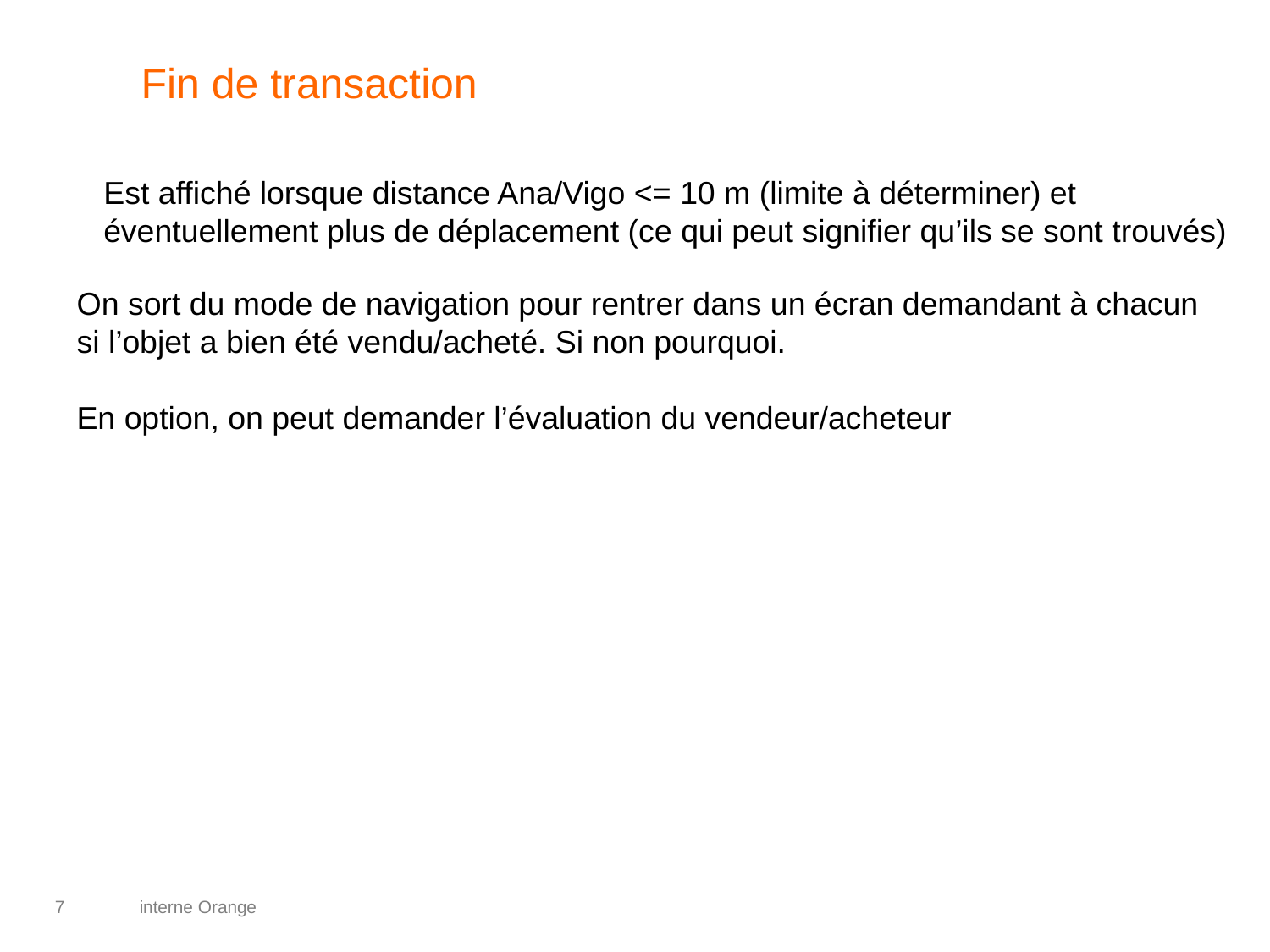

# Fin de transaction
Est affiché lorsque distance Ana/Vigo <= 10 m (limite à déterminer) et
éventuellement plus de déplacement (ce qui peut signifier qu’ils se sont trouvés)
On sort du mode de navigation pour rentrer dans un écran demandant à chacun
si l’objet a bien été vendu/acheté. Si non pourquoi.

En option, on peut demander l’évaluation du vendeur/acheteur